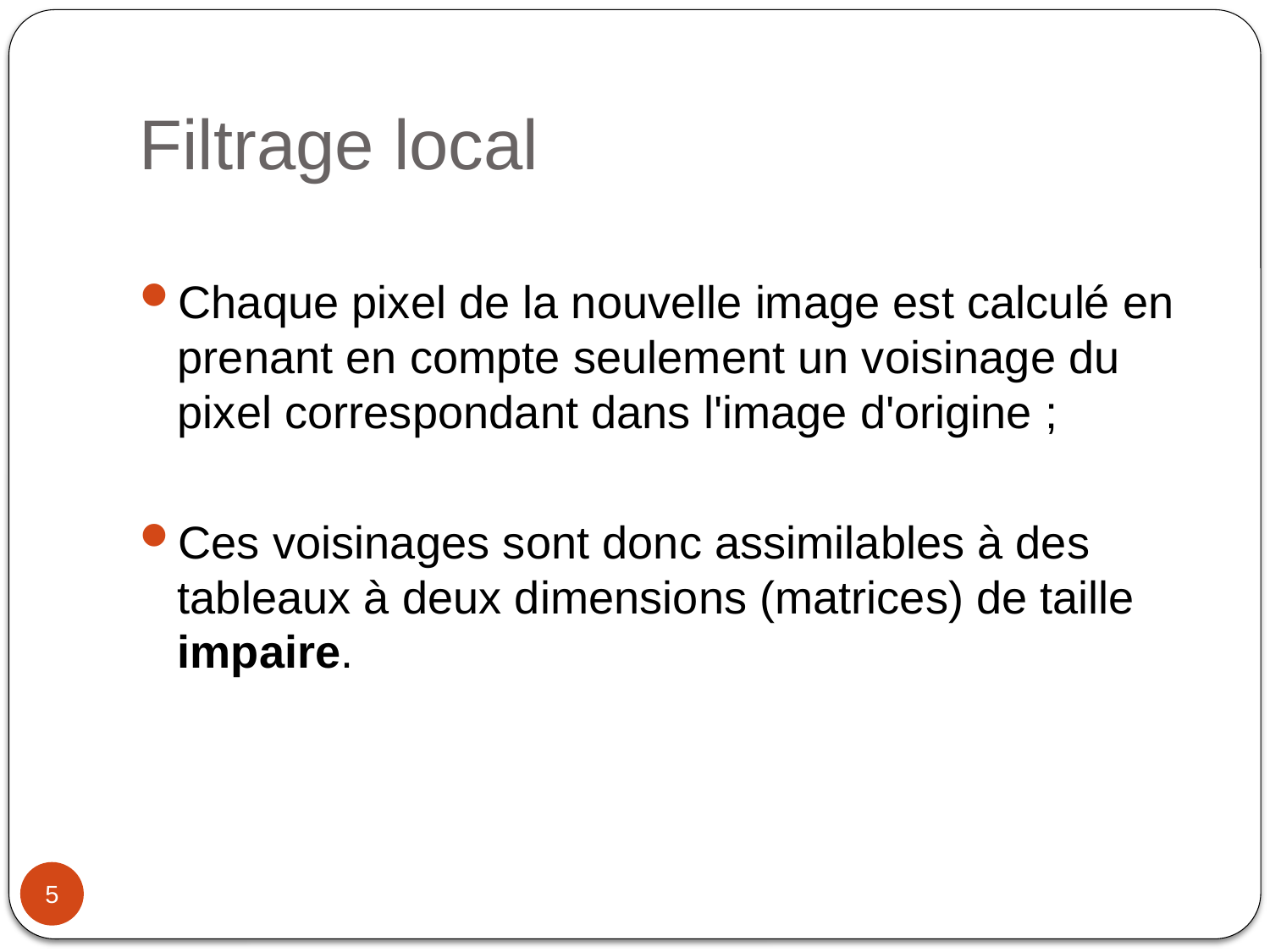

# Filtrage local

Chaque pixel de la nouvelle image est calculé en prenant en compte seulement un voisinage du pixel correspondant dans l'image d'origine ;

Ces voisinages sont donc assimilables à des tableaux à deux dimensions (matrices) de taille impaire.
5